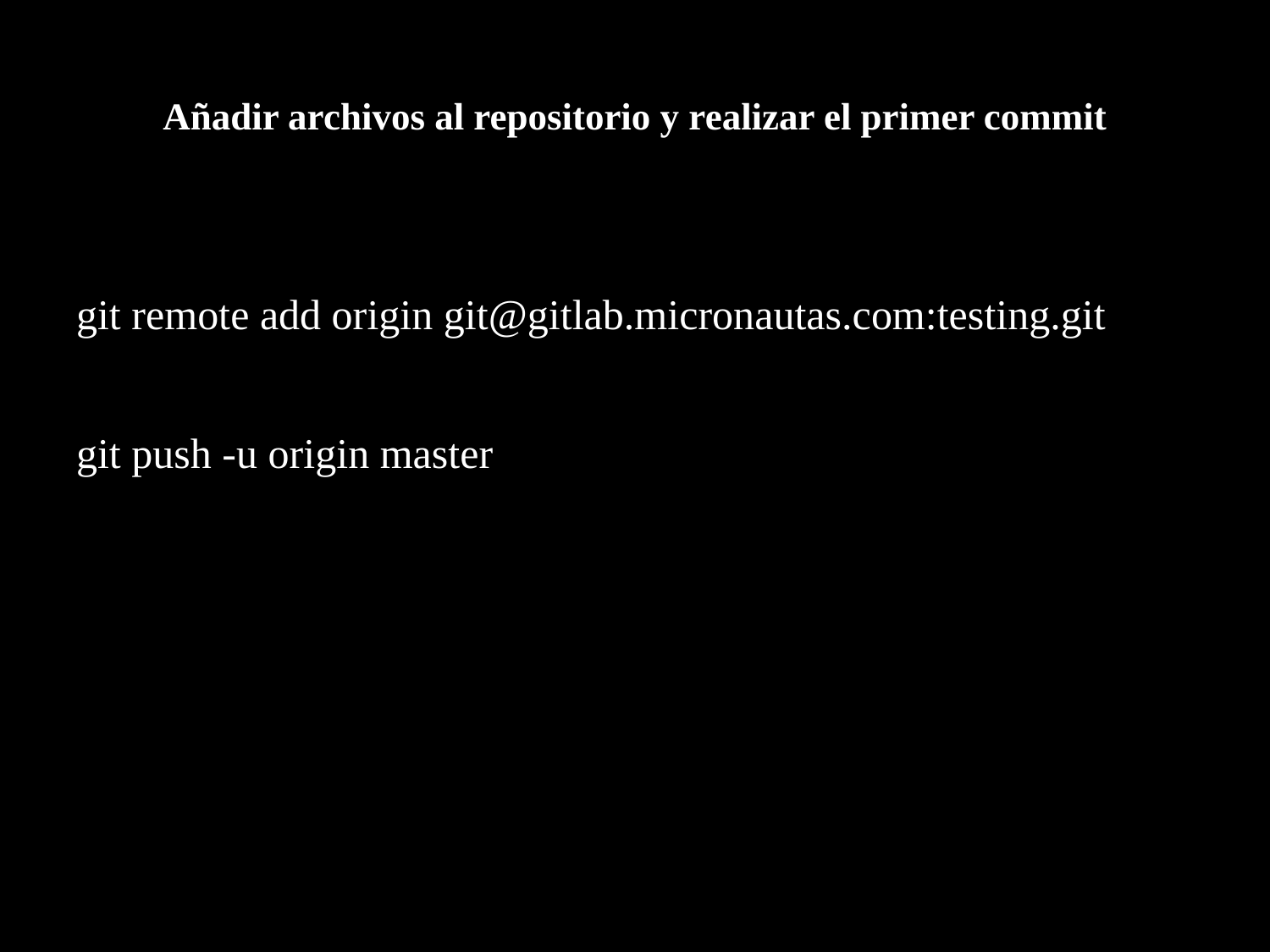

# Añadir archivos al repositorio y realizar el primer commit

git remote add origin git@gitlab.micronautas.com:testing.git

git push -u origin master